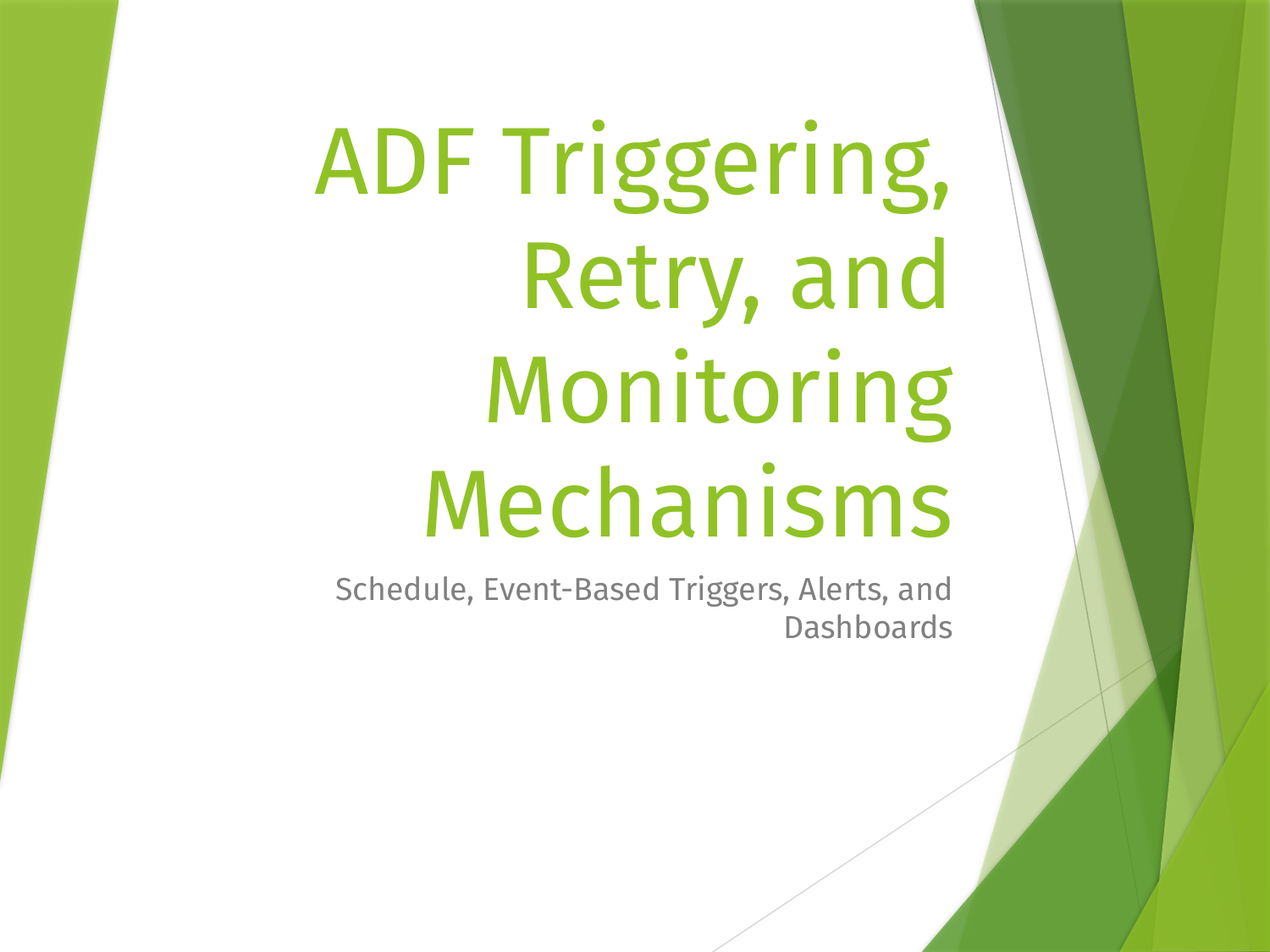

# ADF Triggering, Retry, and Monitoring Mechanisms
Schedule, Event-Based Triggers, Alerts, and Dashboards